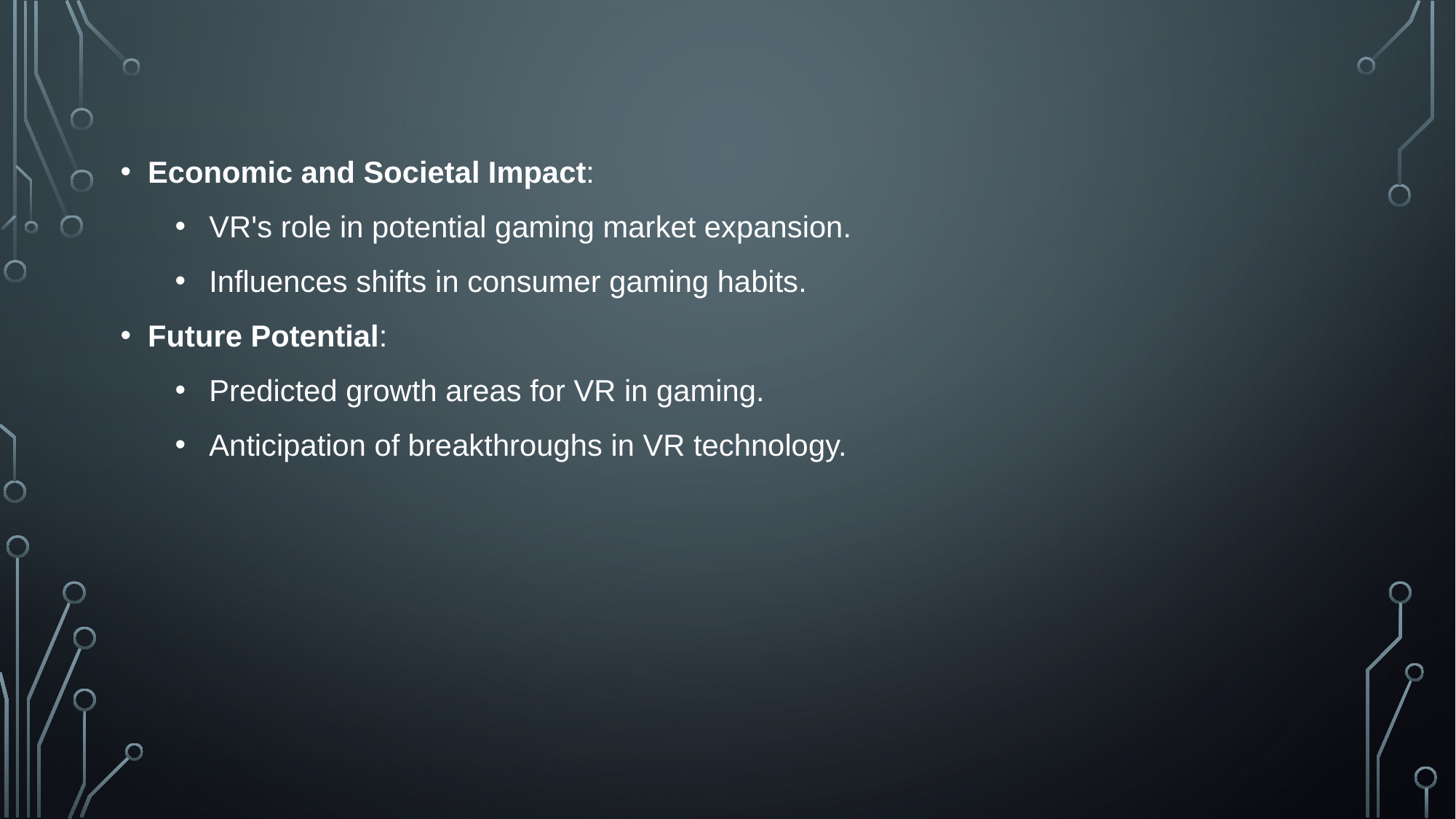

Economic and Societal Impact:
VR's role in potential gaming market expansion.
Influences shifts in consumer gaming habits.
  Future Potential:
Predicted growth areas for VR in gaming.
Anticipation of breakthroughs in VR technology.